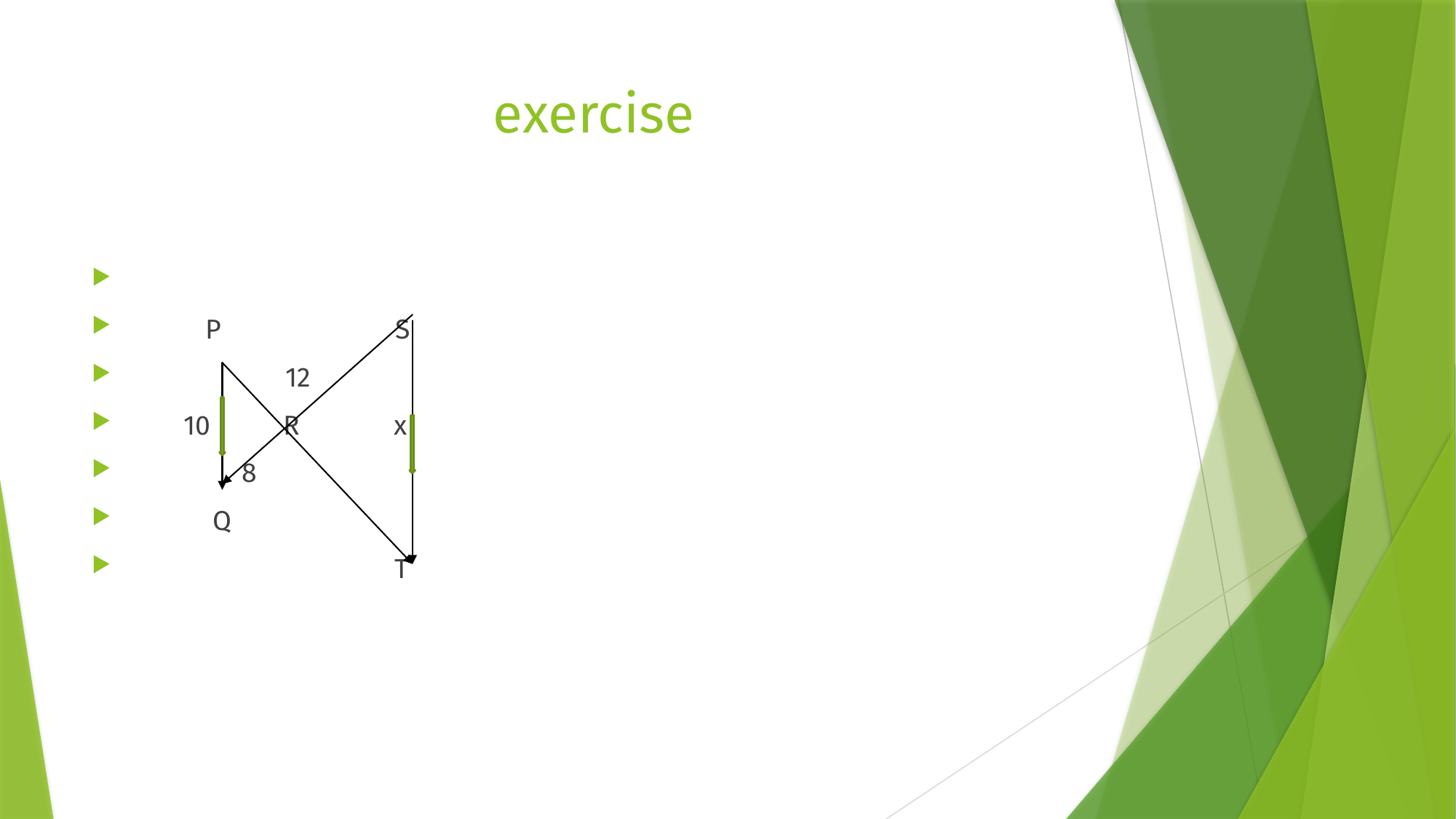

# exercise

          P                        S
                     12
       10          R             x
               8
           Q
                                    T